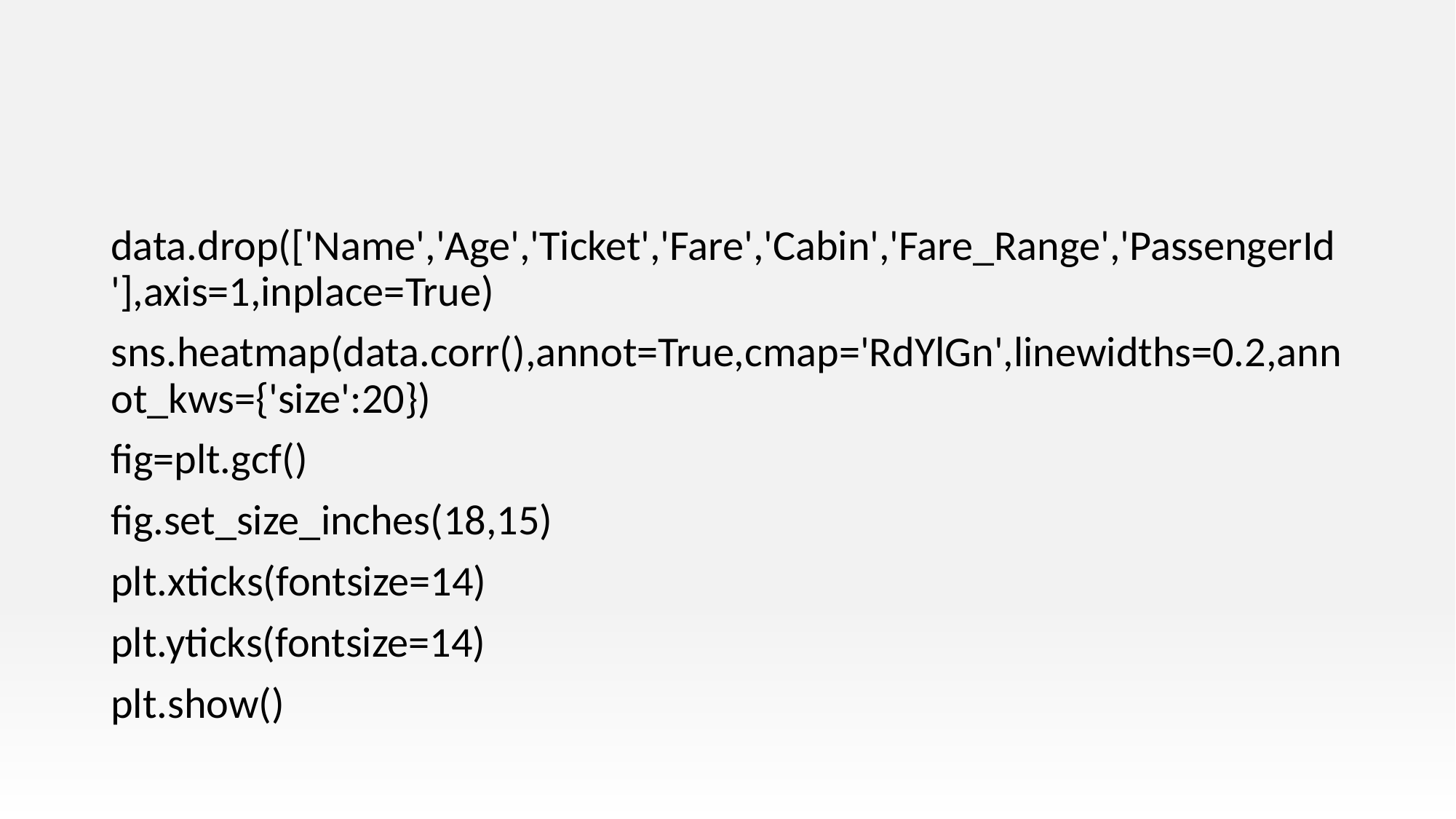

#
data.drop(['Name','Age','Ticket','Fare','Cabin','Fare_Range','PassengerId'],axis=1,inplace=True)
sns.heatmap(data.corr(),annot=True,cmap='RdYlGn',linewidths=0.2,annot_kws={'size':20})
fig=plt.gcf()
fig.set_size_inches(18,15)
plt.xticks(fontsize=14)
plt.yticks(fontsize=14)
plt.show()